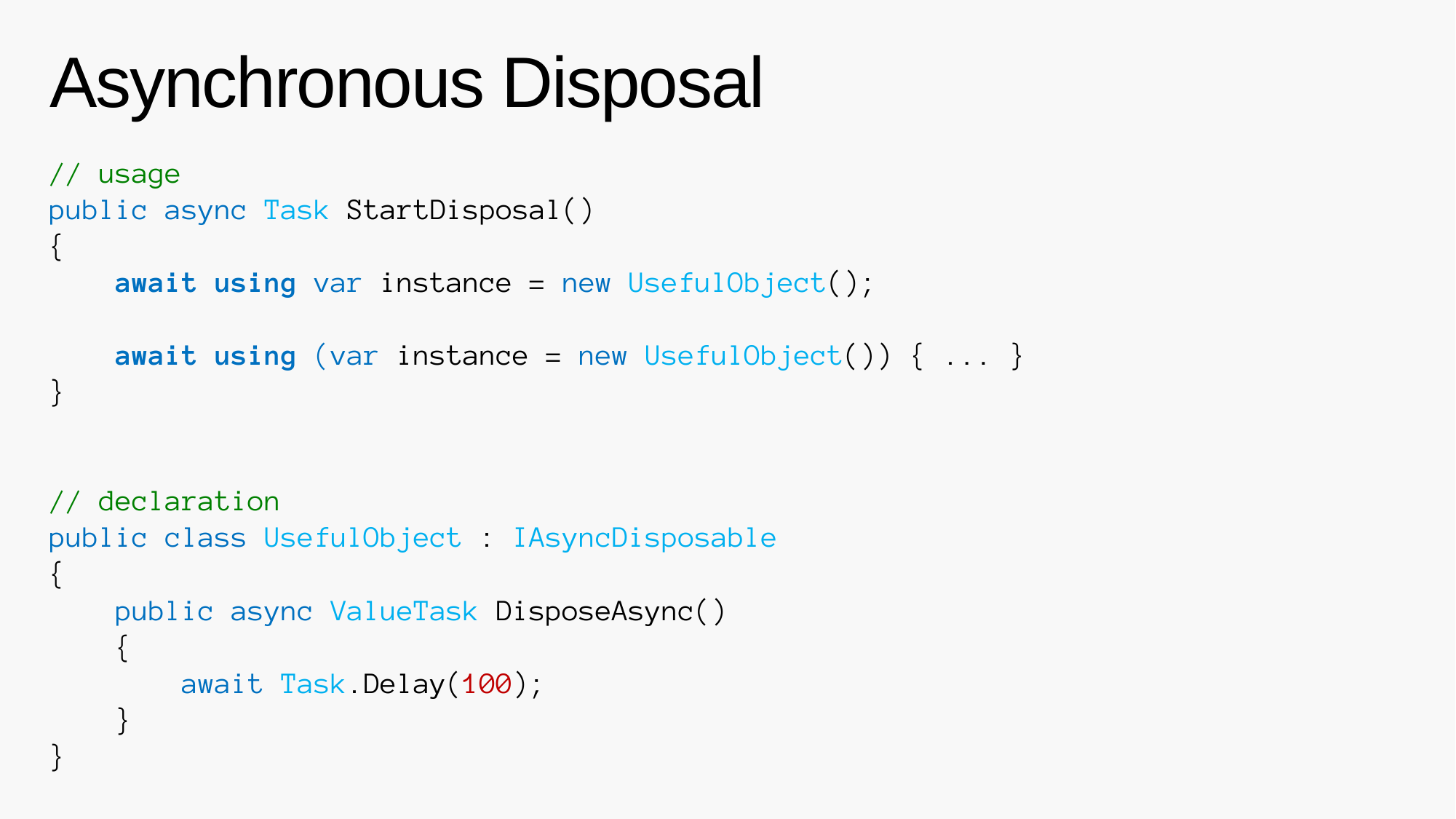

# Asynchronous Disposal
// usage
public async Task StartDisposal()
{
    await using var instance = new UsefulObject();

    await using (var instance = new UsefulObject()) { ... }
}

// declaration
public class UsefulObject : IAsyncDisposable
{
    public async ValueTask DisposeAsync()
    {
        await Task.Delay(100);
    }
}